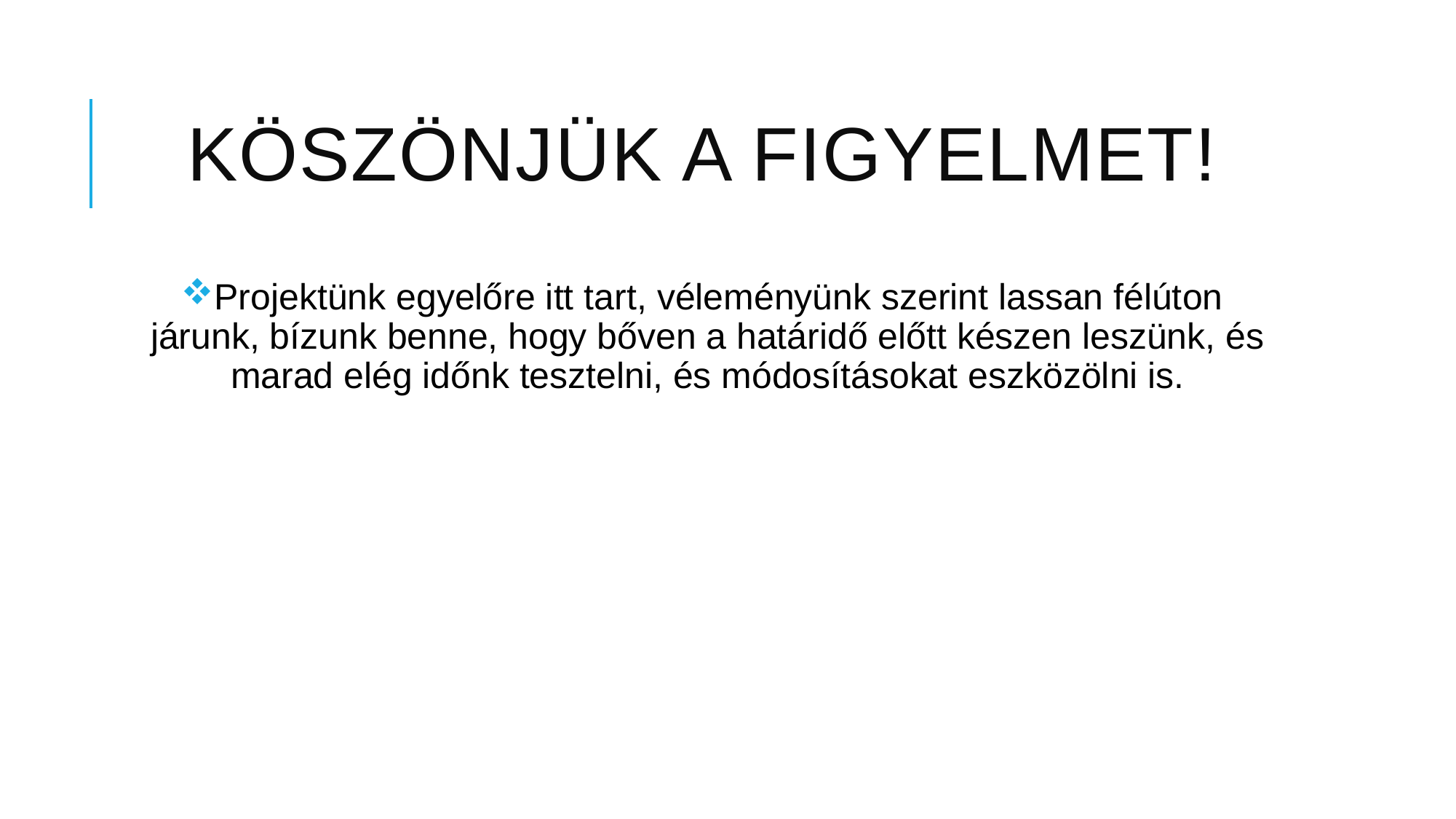

# KÖSZÖNJÜK A FIGYELMET!
Projektünk egyelőre itt tart, véleményünk szerint lassan félúton járunk, bízunk benne, hogy bőven a határidő előtt készen leszünk, és marad elég időnk tesztelni, és módosításokat eszközölni is.